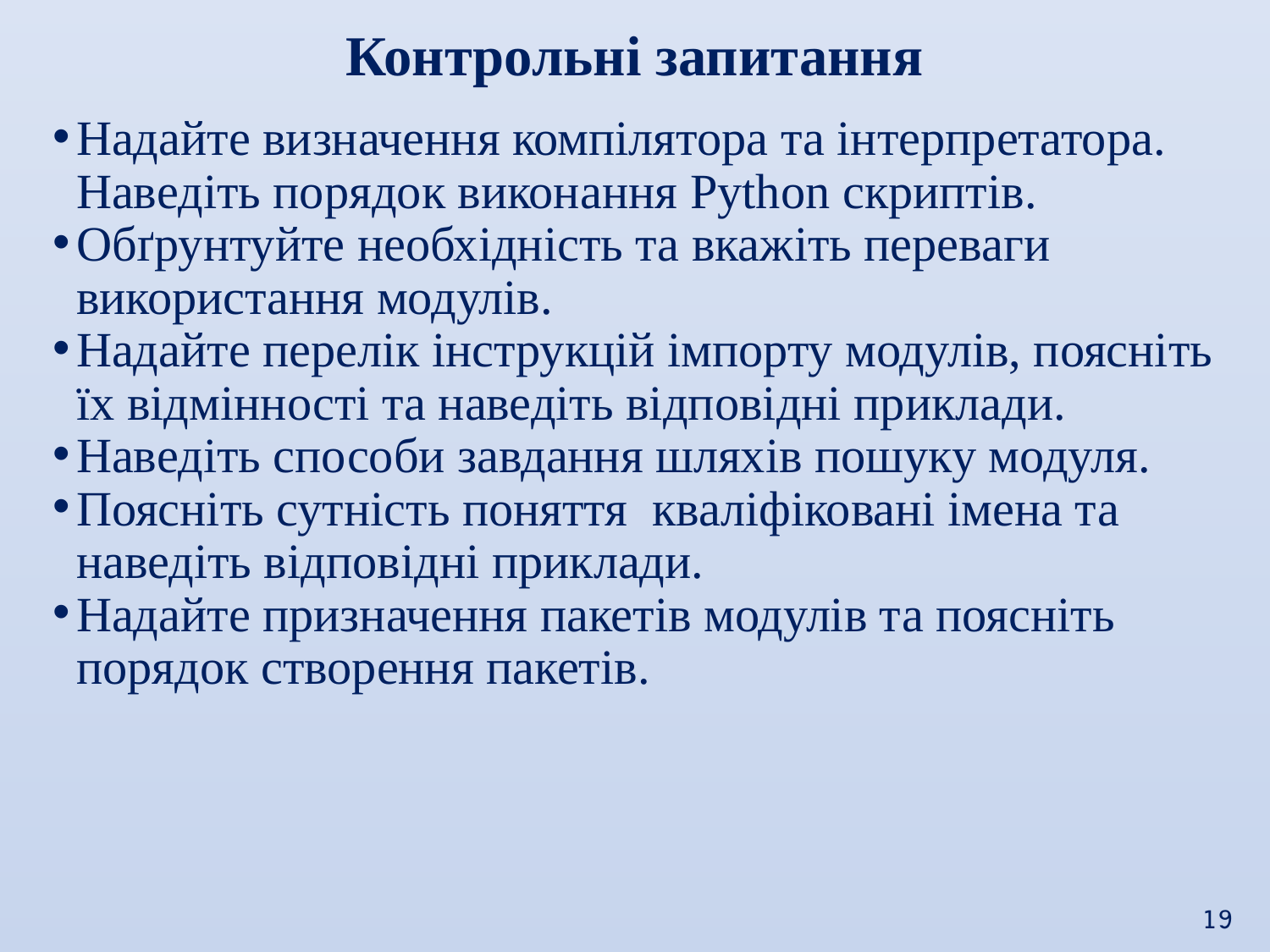

Контрольні запитання
Надайте визначення компілятора та інтерпретатора. Наведіть порядок виконання Python скриптів.
Обґрунтуйте необхідність та вкажіть переваги використання модулів.
Надайте перелік інструкцій імпорту модулів, поясніть їх відмінності та наведіть відповідні приклади.
Наведіть способи завдання шляхів пошуку модуля.
Поясніть сутність поняття  кваліфіковані імена та наведіть відповідні приклади.
Надайте призначення пакетів модулів та поясніть порядок створення пакетів.
19